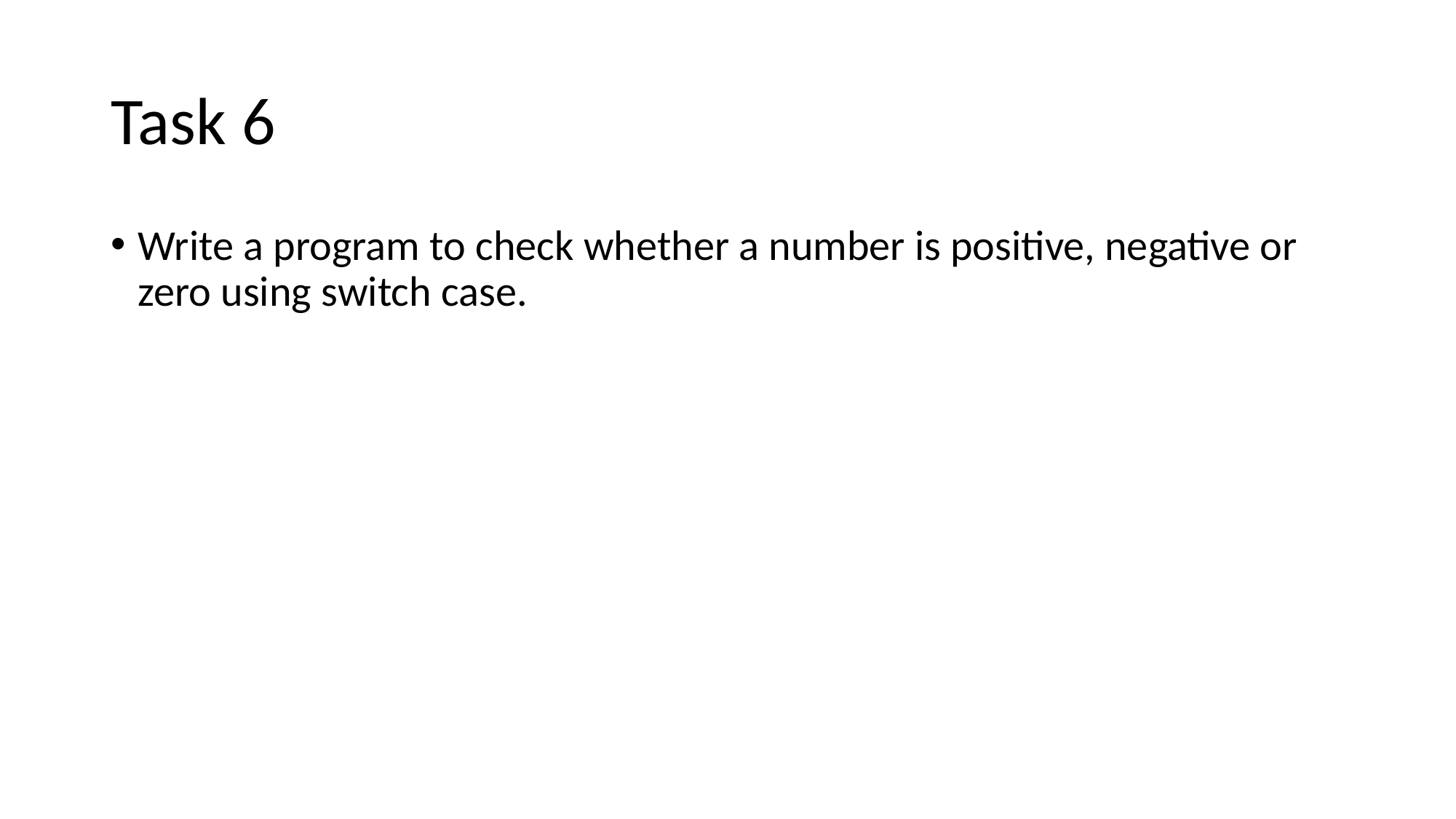

# Task 6
Write a program to check whether a number is positive, negative or zero using switch case.